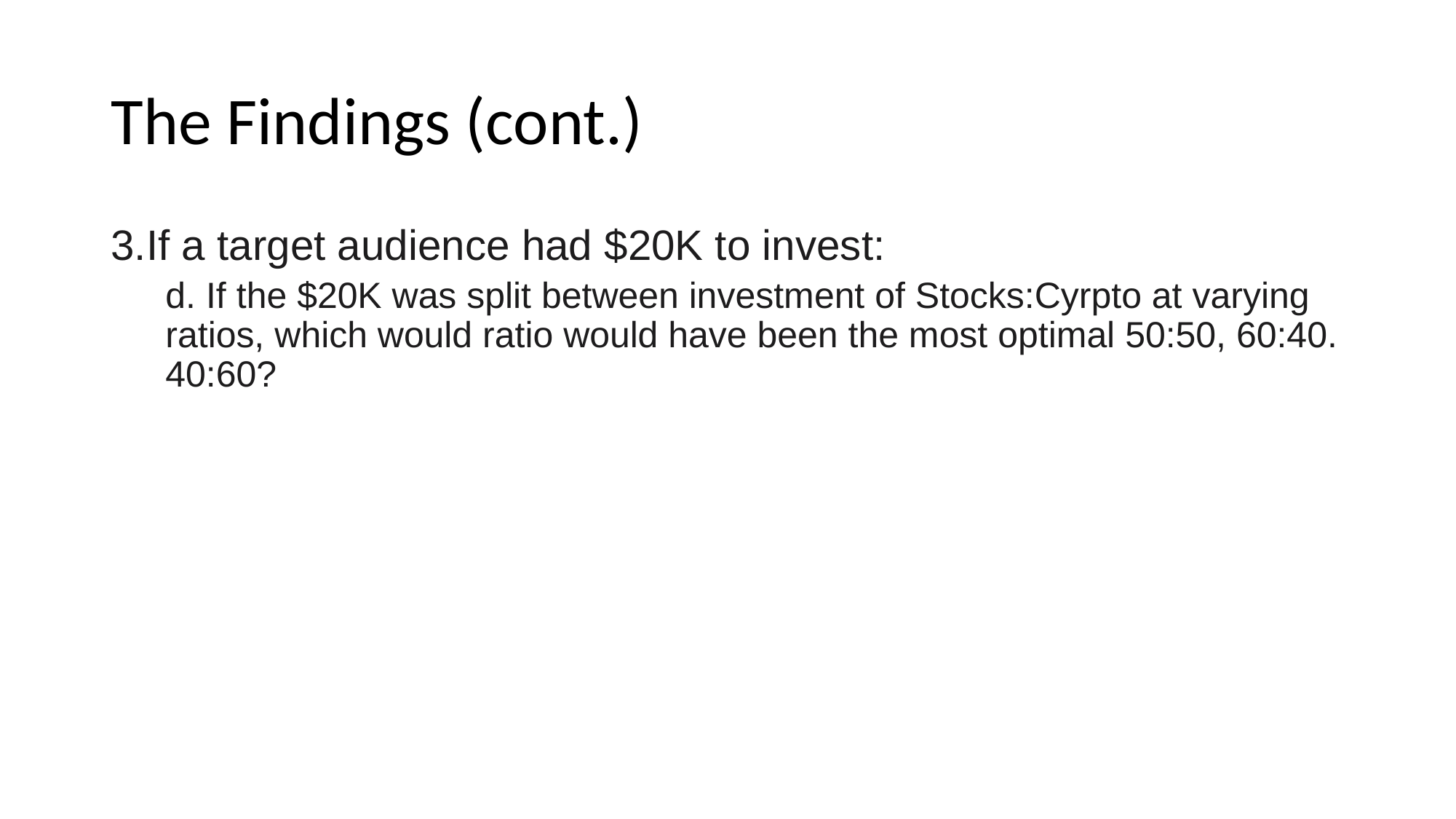

# The Findings (cont.)
3.If a target audience had $20K to invest:
d. If the $20K was split between investment of Stocks:Cyrpto at varying ratios, which would ratio would have been the most optimal 50:50, 60:40. 40:60?